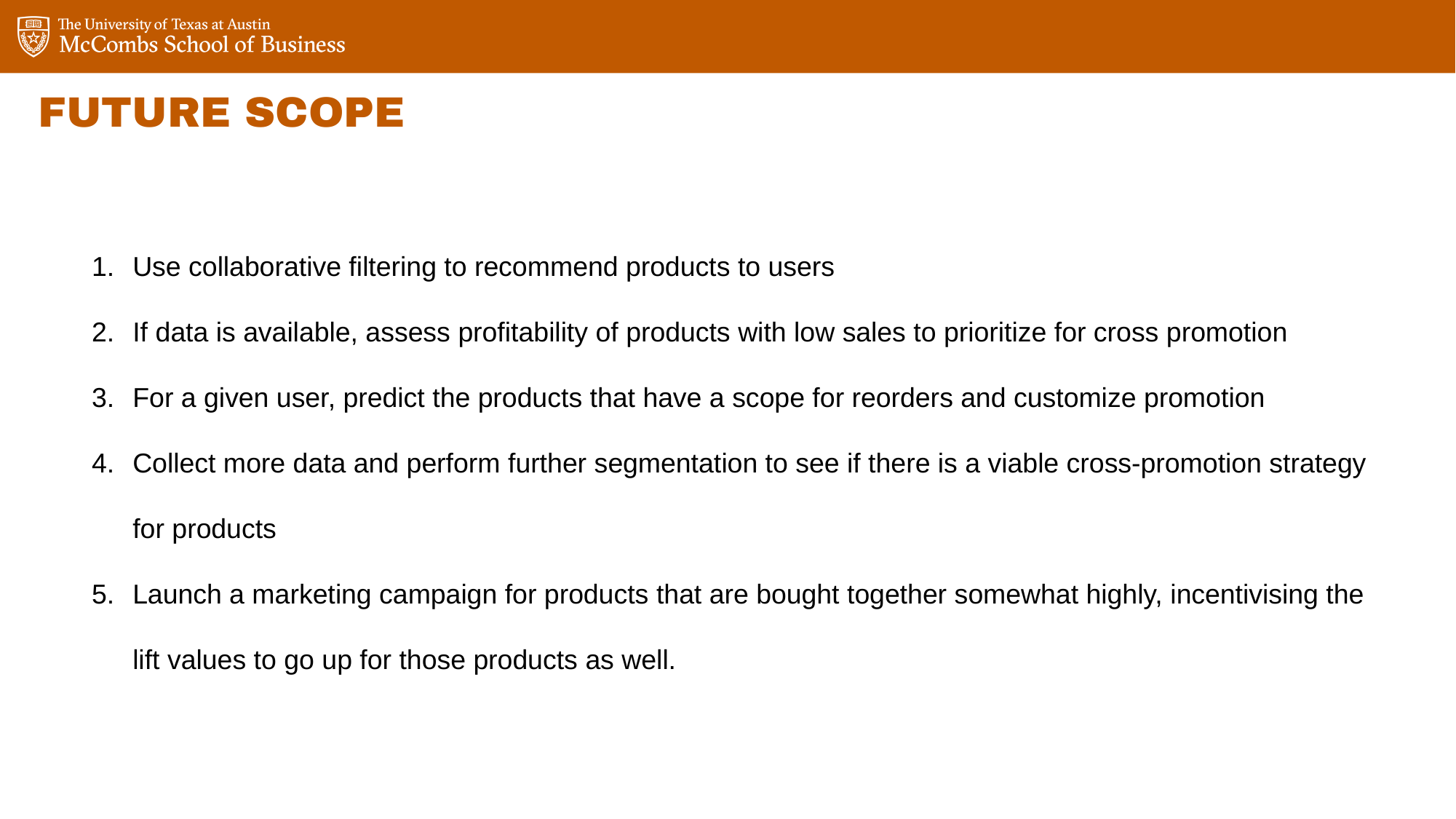

FUTURE SCOPE
Use collaborative filtering to recommend products to users
If data is available, assess profitability of products with low sales to prioritize for cross promotion
For a given user, predict the products that have a scope for reorders and customize promotion
Collect more data and perform further segmentation to see if there is a viable cross-promotion strategy for products
Launch a marketing campaign for products that are bought together somewhat highly, incentivising the lift values to go up for those products as well.